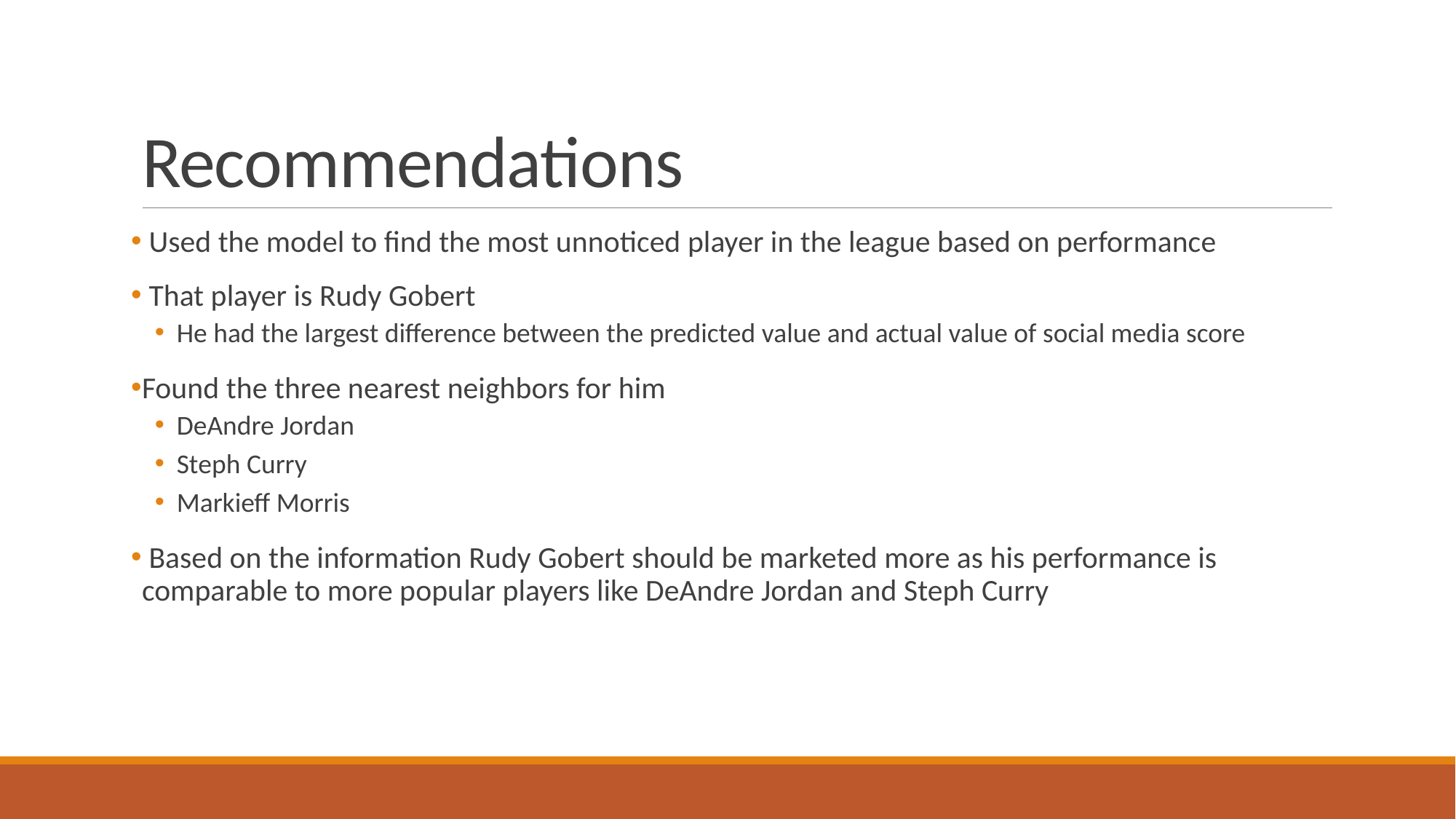

# Recommendations
 Used the model to find the most unnoticed player in the league based on performance
 That player is Rudy Gobert
He had the largest difference between the predicted value and actual value of social media score
Found the three nearest neighbors for him
DeAndre Jordan
Steph Curry
Markieff Morris
 Based on the information Rudy Gobert should be marketed more as his performance is comparable to more popular players like DeAndre Jordan and Steph Curry